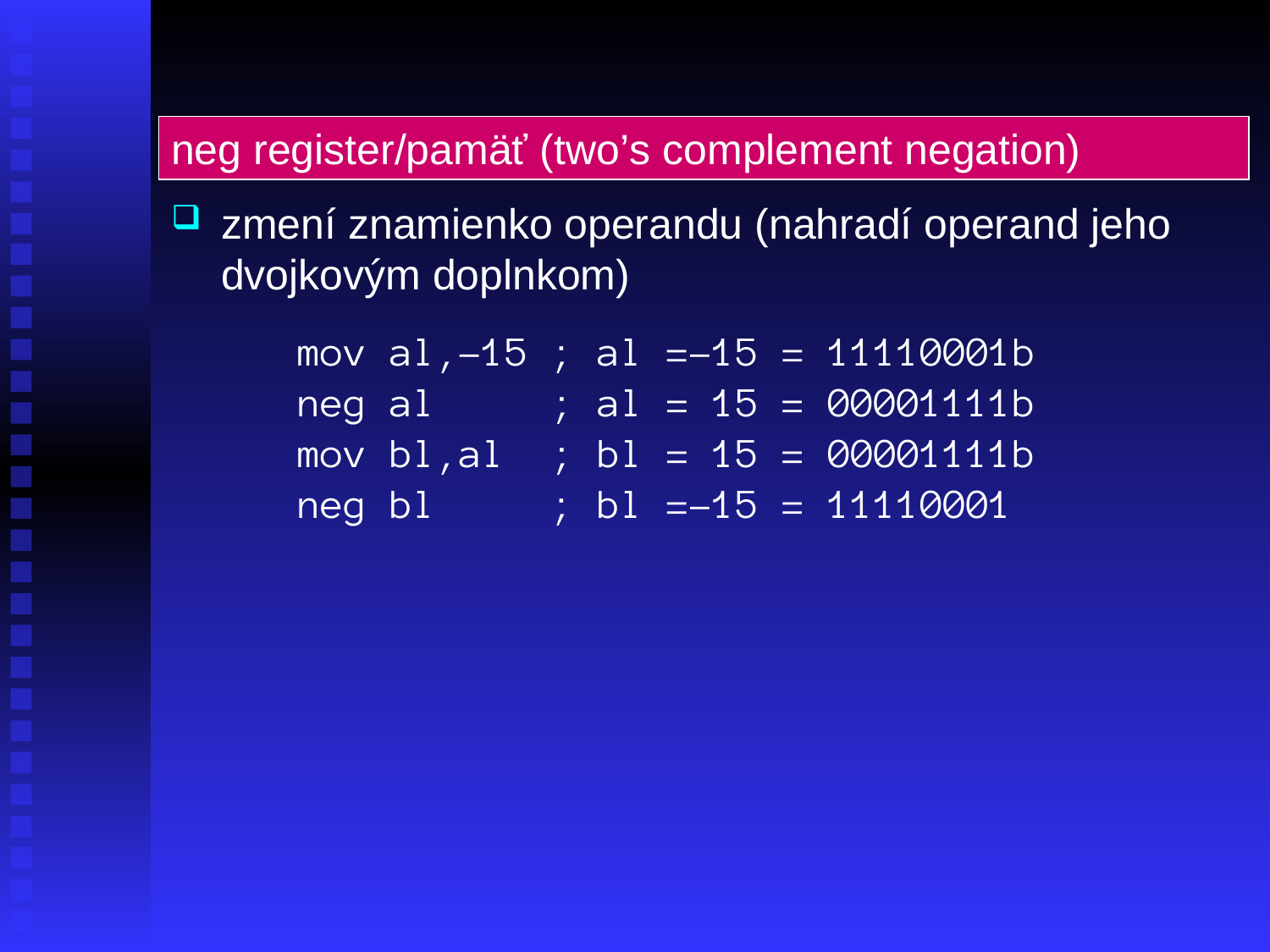

neg register/pamäť (two’s complement negation)
zmení znamienko operandu (nahradí operand jeho dvojkovým doplnkom)
mov al,-15 ; al =-15 = 11110001b
neg al     ; al = 15 = 00001111b
mov bl,al  ; bl = 15 = 00001111b
neg bl     ; bl =-15 = 11110001